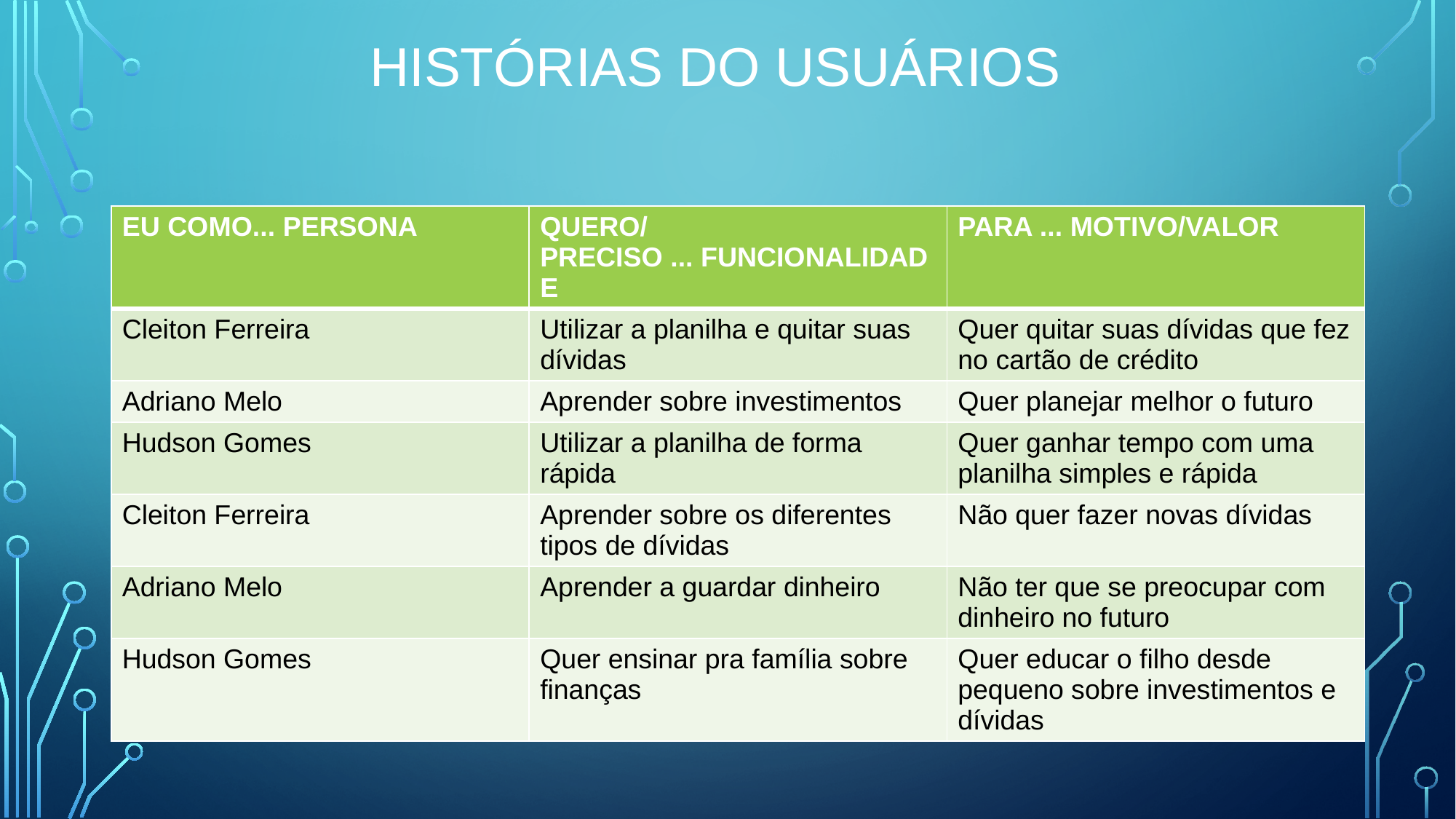

# Histórias do usuários
| EU COMO... PERSONA | QUERO/PRECISO ... FUNCIONALIDADE | PARA ... MOTIVO/VALOR |
| --- | --- | --- |
| Cleiton Ferreira | Utilizar a planilha e quitar suas dívidas | Quer quitar suas dívidas que fez no cartão de crédito |
| Adriano Melo | Aprender sobre investimentos | Quer planejar melhor o futuro |
| Hudson Gomes | Utilizar a planilha de forma rápida | Quer ganhar tempo com uma planilha simples e rápida |
| Cleiton Ferreira | Aprender sobre os diferentes tipos de dívidas | Não quer fazer novas dívidas |
| Adriano Melo | Aprender a guardar dinheiro | Não ter que se preocupar com dinheiro no futuro |
| Hudson Gomes | Quer ensinar pra família sobre finanças | Quer educar o filho desde pequeno sobre investimentos e dívidas |